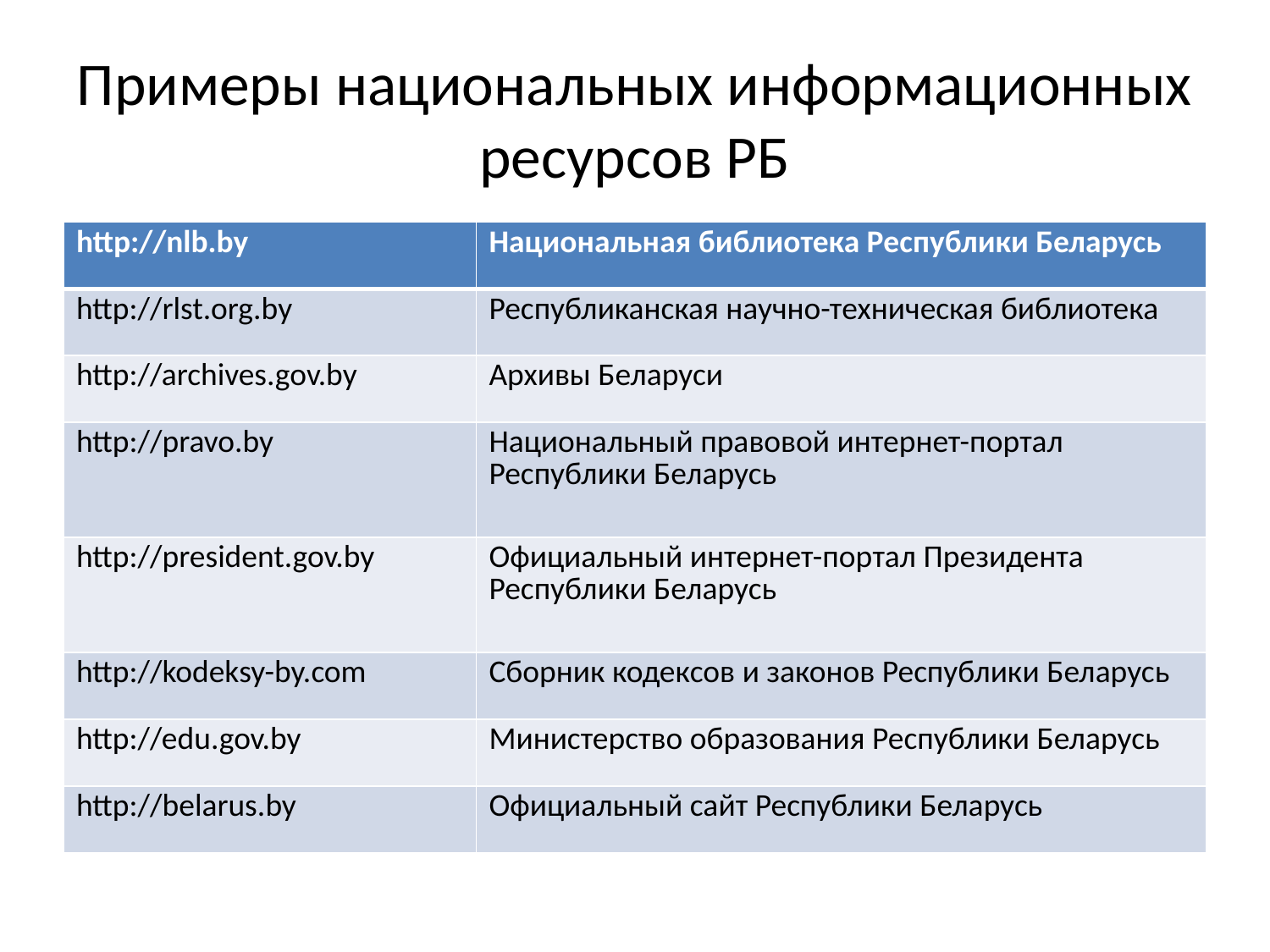

# Примеры национальных информационных ресурсов РБ
| http://nlb.by | Национальная библиотека Республики Беларусь |
| --- | --- |
| http://rlst.org.by | Республиканская научно-техническая библиотека |
| http://archives.gov.by | Архивы Беларуси |
| http://pravo.by | Национальный правовой интернет-портал Республики Беларусь |
| http://president.gov.by | Официальный интернет-портал Президента Республики Беларусь |
| http://kodeksy-by.com | Сборник кодексов и законов Республики Беларусь |
| http://edu.gov.by | Министерство образования Республики Беларусь |
| http://belarus.by | Официальный сайт Республики Беларусь |